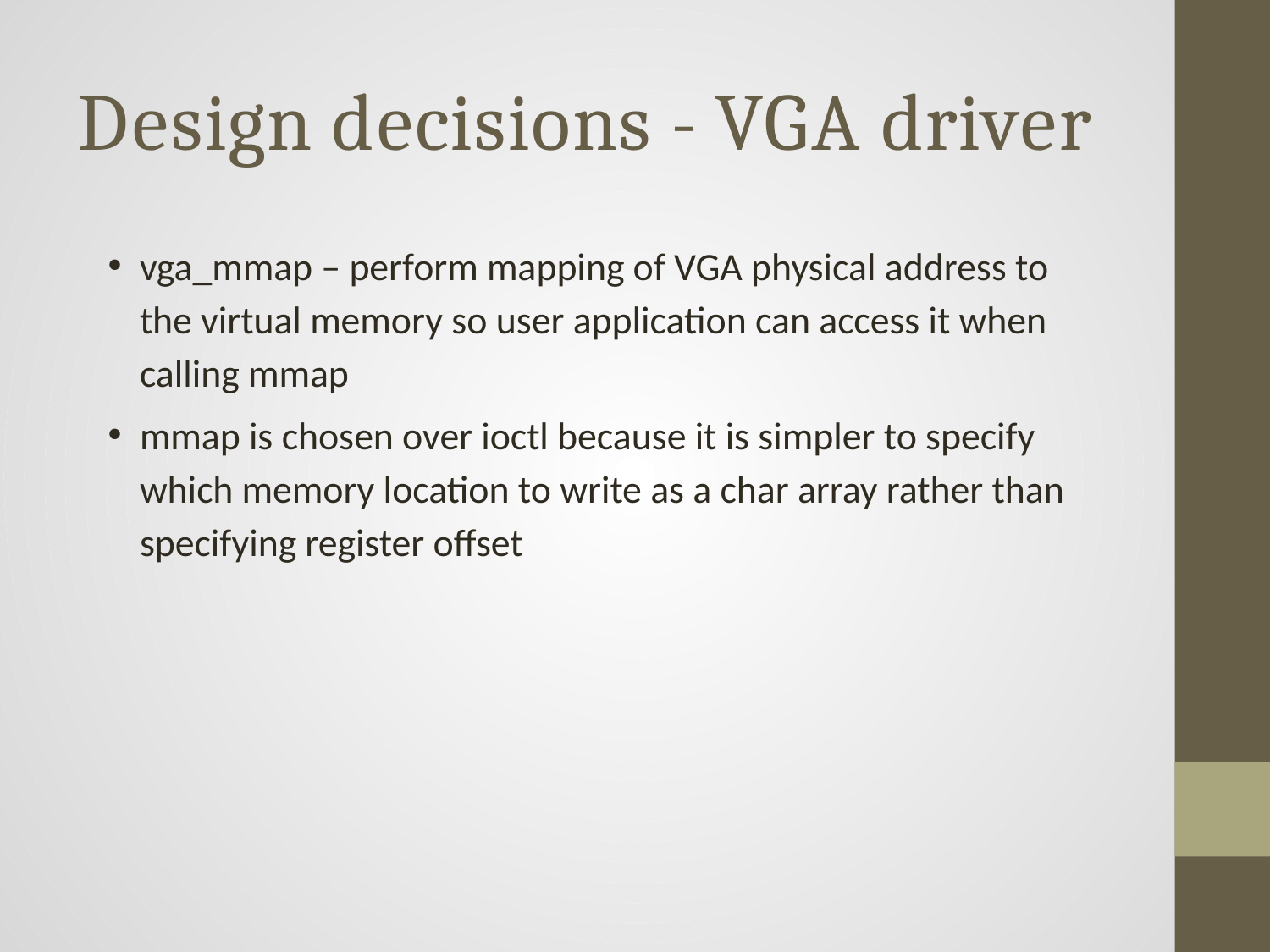

# Design decisions - VGA driver
vga_mmap – perform mapping of VGA physical address to the virtual memory so user application can access it when calling mmap
mmap is chosen over ioctl because it is simpler to specify which memory location to write as a char array rather than specifying register offset